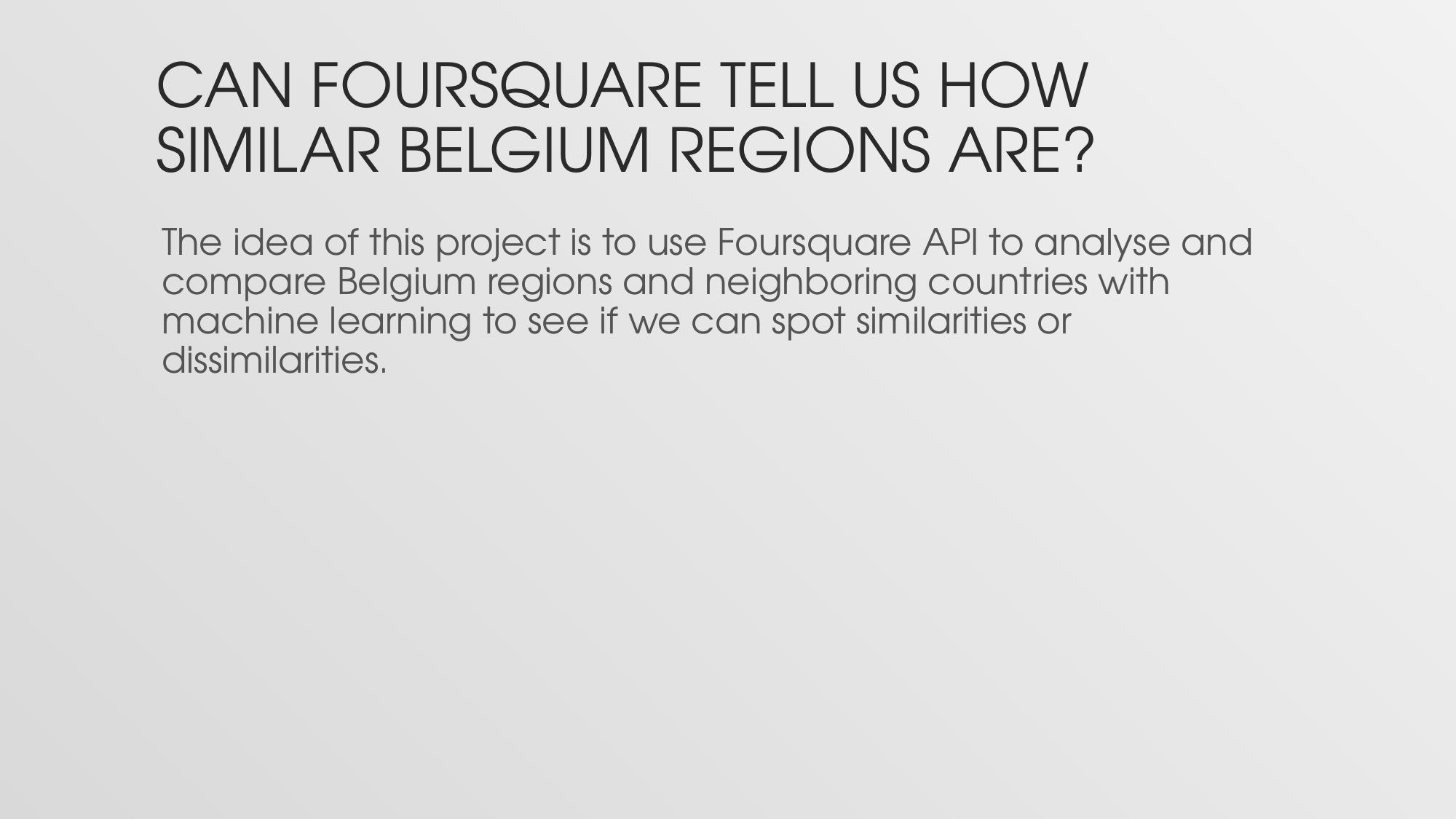

# Can Foursquare tell us how similar Belgium regions are?
The idea of this project is to use Foursquare API to analyse and compare Belgium regions and neighboring countries with machine learning to see if we can spot similarities or dissimilarities.